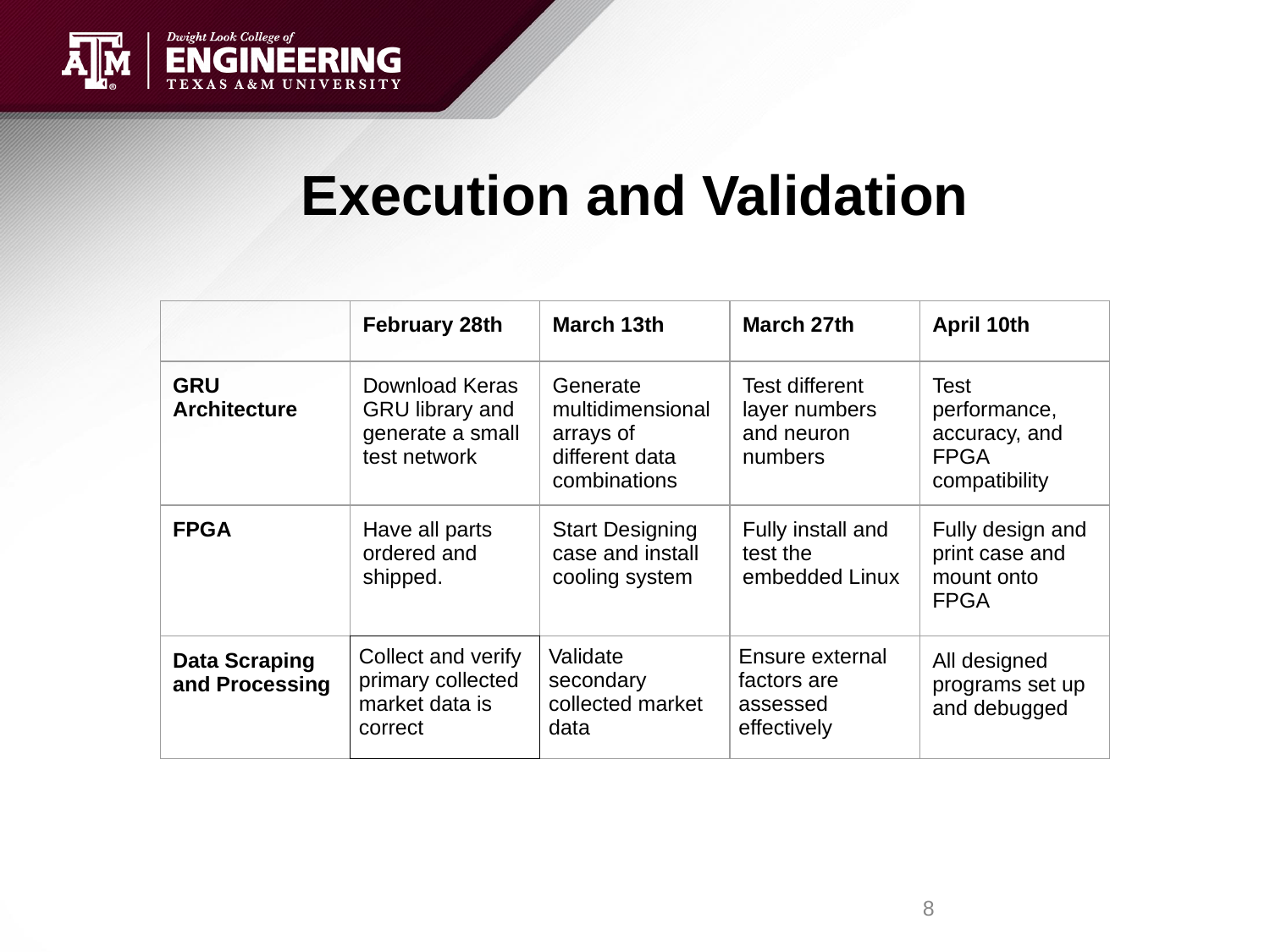

# Execution and Validation

|  | February 28th | March 13th | March 27th | April 10th |
| --- | --- | --- | --- | --- |
| GRU Architecture | Download Keras GRU library and generate a small test network | Generate multidimensional arrays of different data combinations | Test different layer numbers and neuron numbers | Test performance, accuracy, and FPGA compatibility |
| FPGA | Have all parts ordered and shipped. | Start Designing case and install cooling system | Fully install and test the embedded Linux | Fully design and print case and mount onto FPGA |
| Data Scraping and Processing | Collect and verify primary collected market data is correct | Validate secondary collected market data | Ensure external factors are assessed effectively | All designed programs set up and debugged |
8